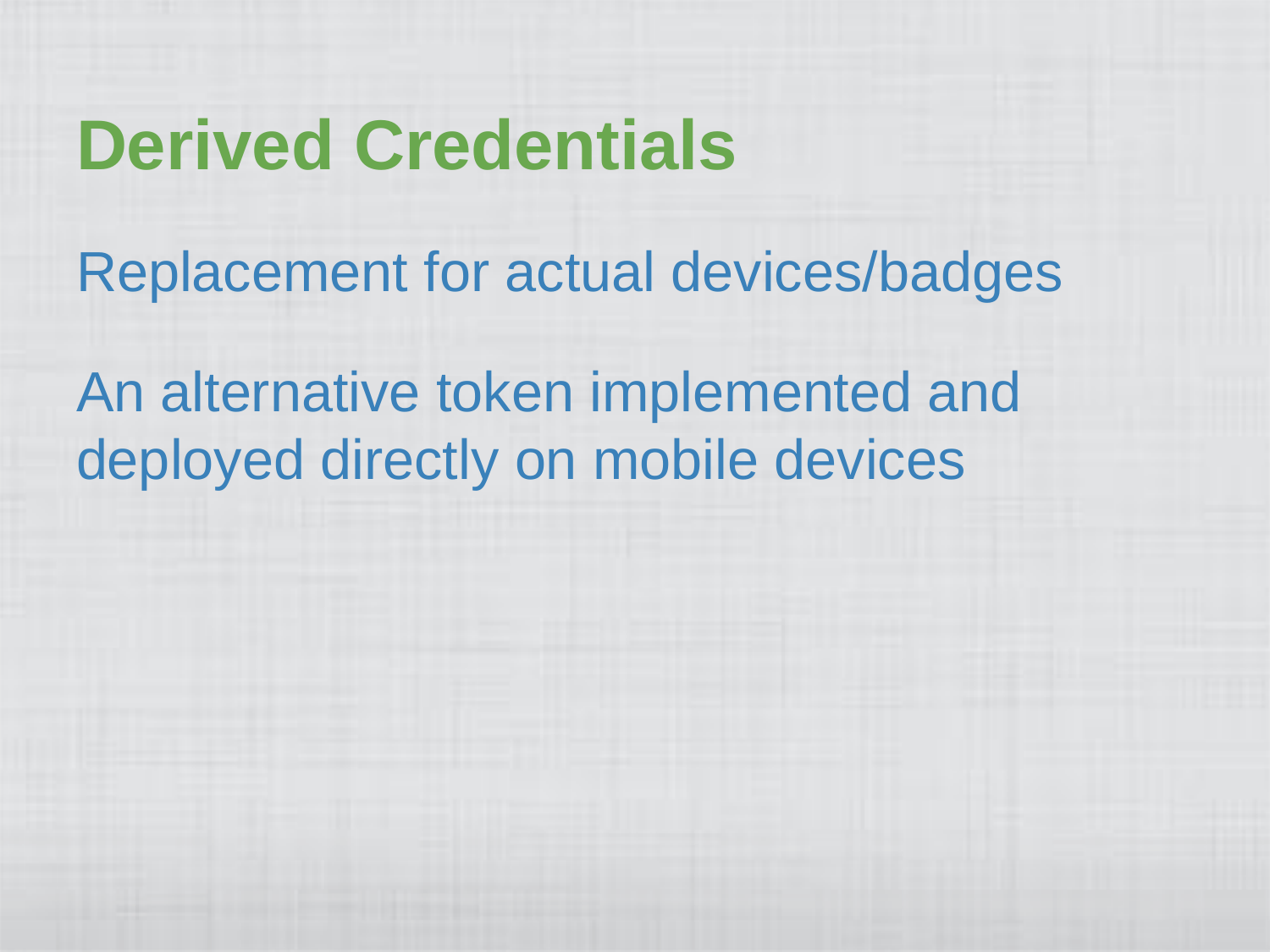

# Derived Credentials
Replacement for actual devices/badges
An alternative token implemented and deployed directly on mobile devices